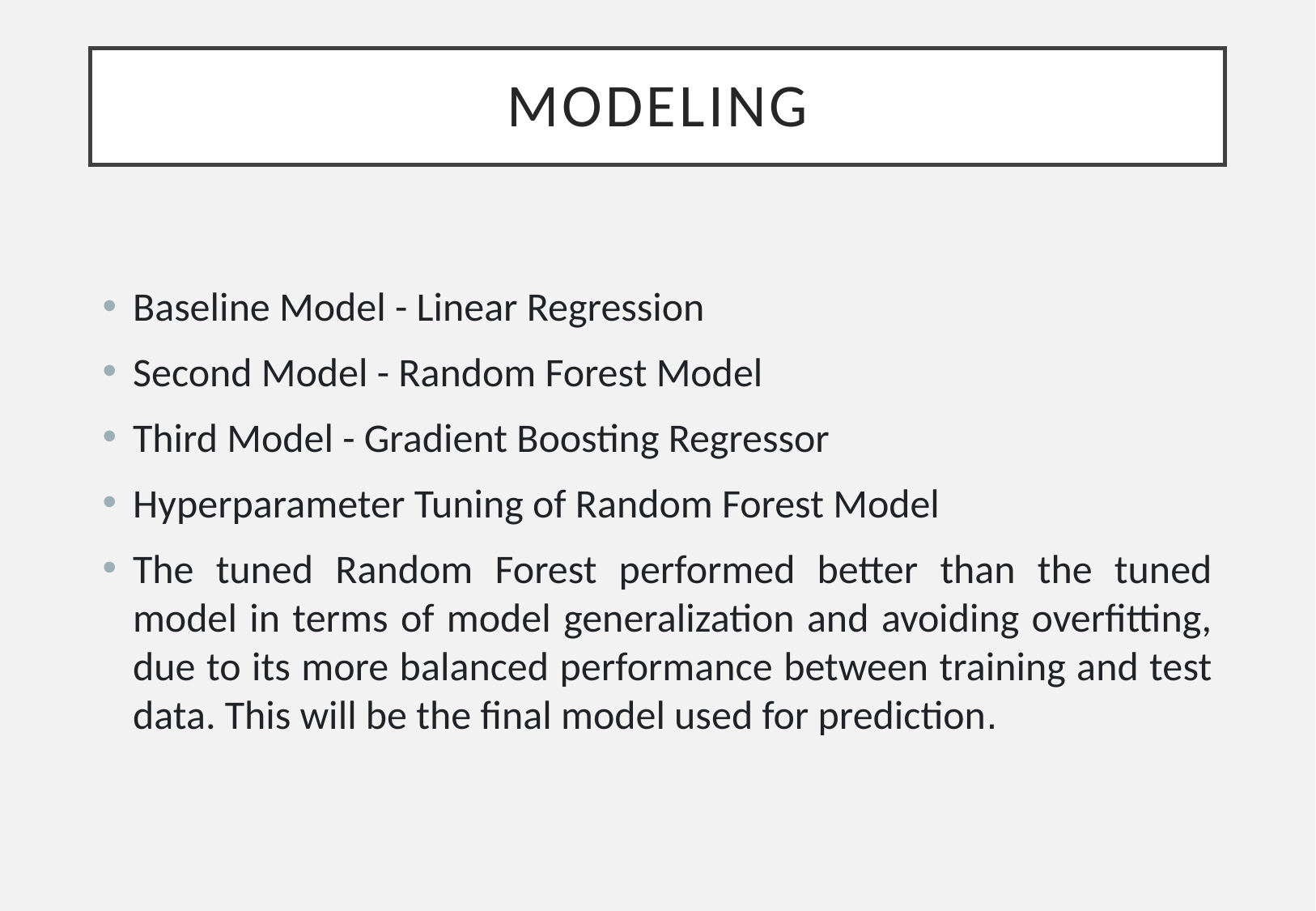

# Modeling
Baseline Model - Linear Regression
Second Model - Random Forest Model
Third Model - Gradient Boosting Regressor
Hyperparameter Tuning of Random Forest Model
The tuned Random Forest performed better than the tuned model in terms of model generalization and avoiding overfitting, due to its more balanced performance between training and test data. This will be the final model used for prediction.